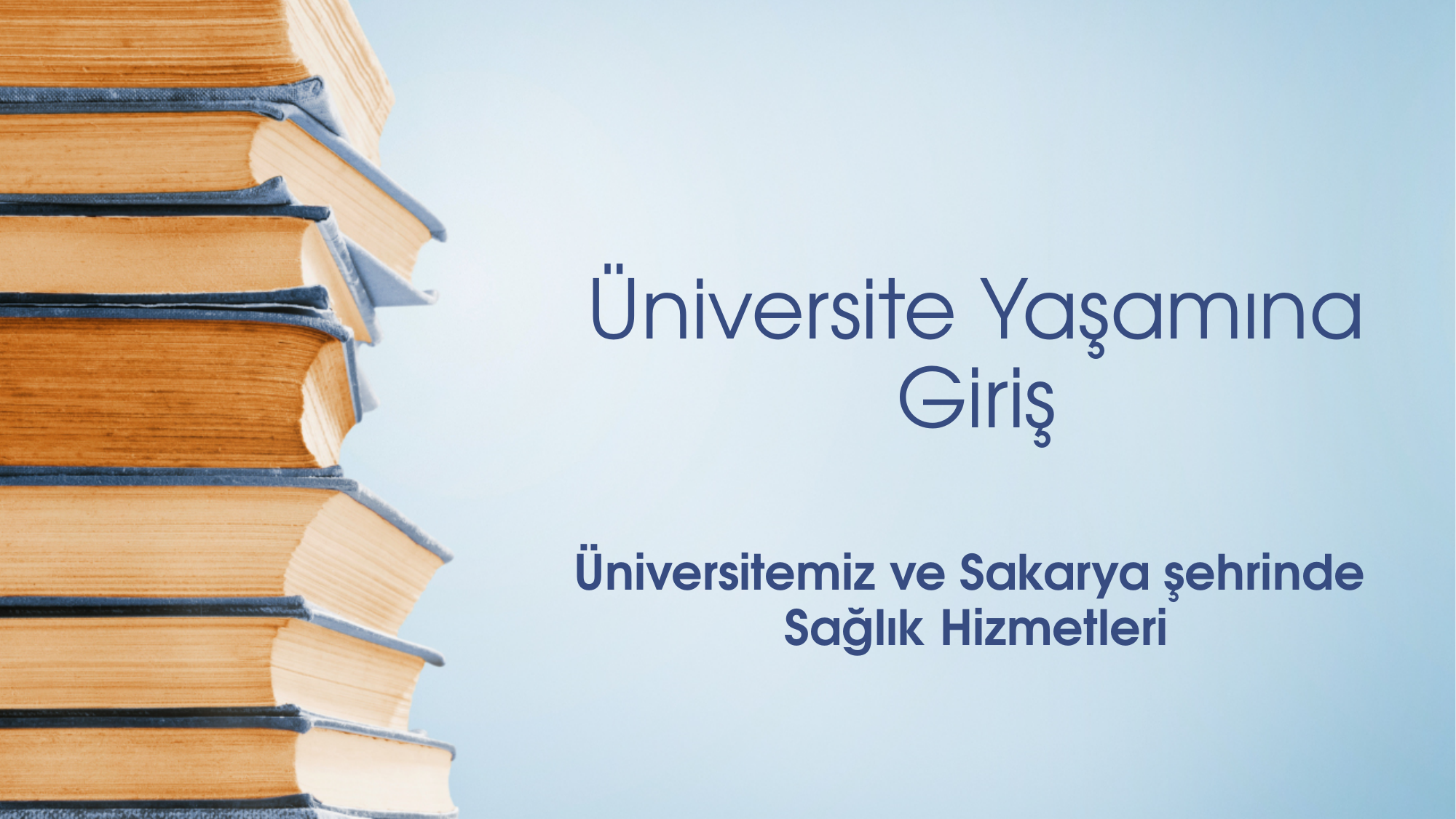

# Üniversite Yaşamına Giriş
Üniversitemiz ve Sakarya şehrinde
Sağlık Hizmetleri